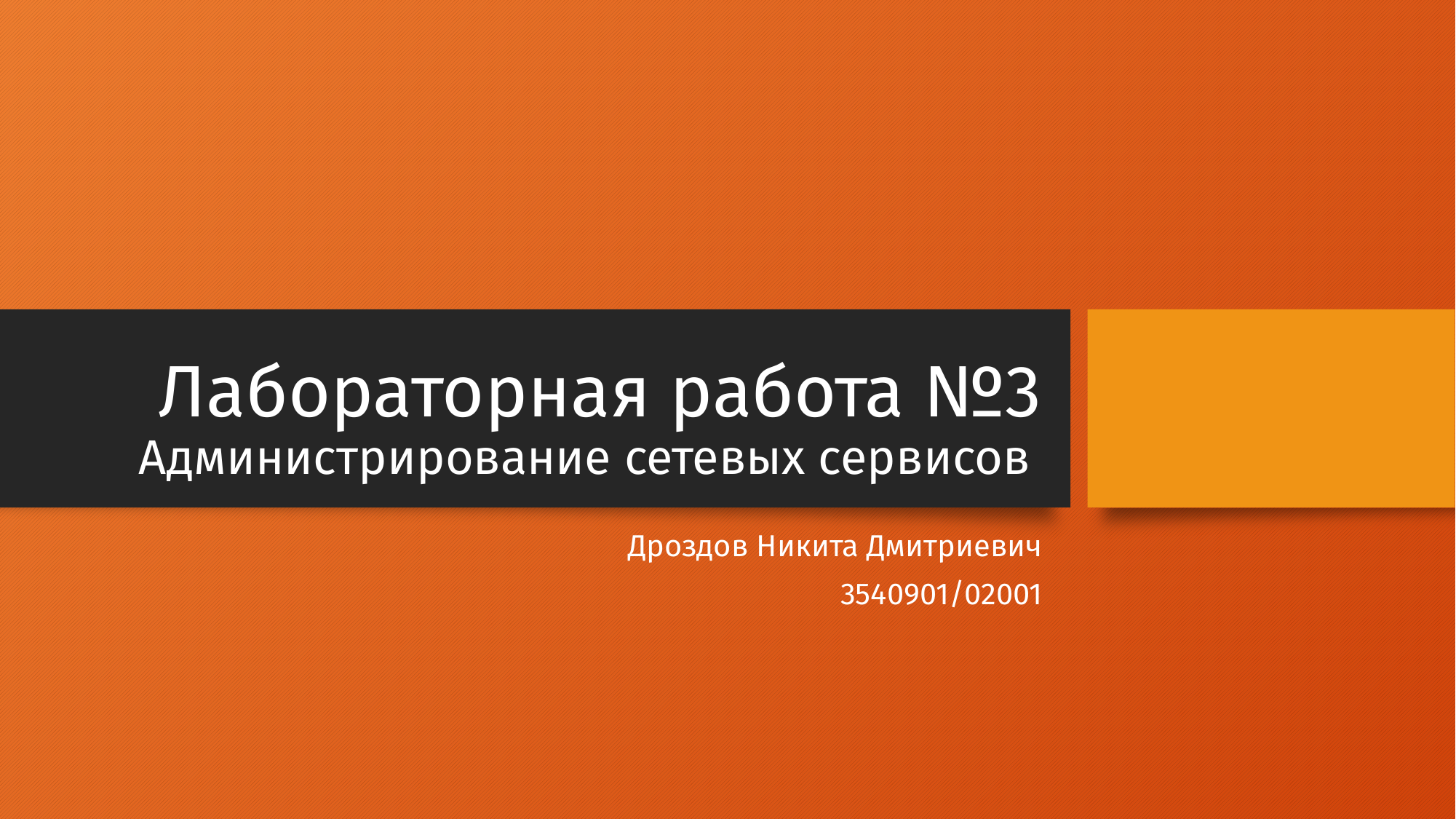

# Лабораторная работа №3 Администрирование сетевых сервисов
Дроздов Никита Дмитриевич
3540901/02001